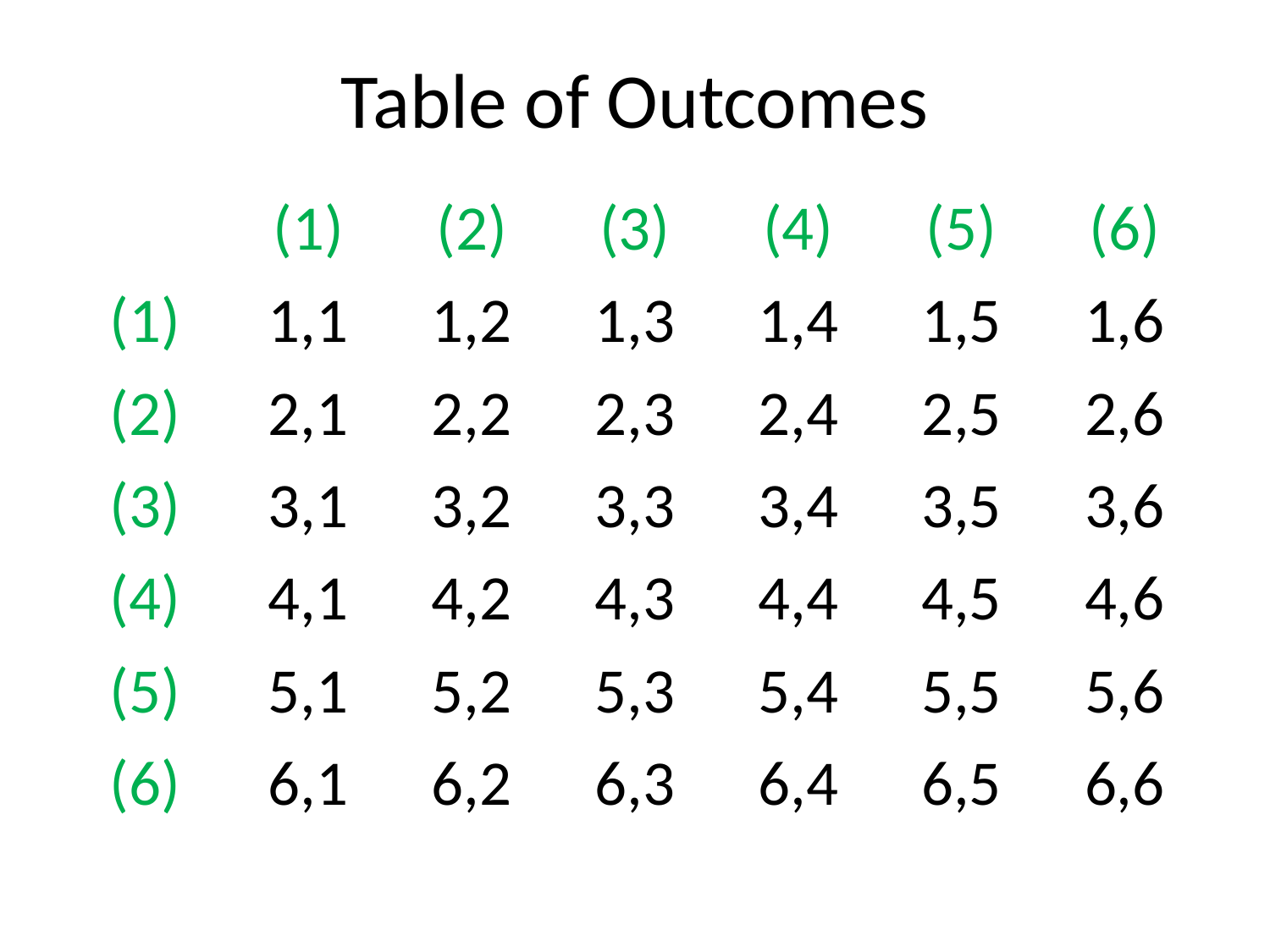

# Table of Outcomes
|  | (1) | (2) | (3) | (4) | (5) | (6) |
| --- | --- | --- | --- | --- | --- | --- |
| (1) | 1,1 | 1,2 | 1,3 | 1,4 | 1,5 | 1,6 |
| (2) | 2,1 | 2,2 | 2,3 | 2,4 | 2,5 | 2,6 |
| (3) | 3,1 | 3,2 | 3,3 | 3,4 | 3,5 | 3,6 |
| (4) | 4,1 | 4,2 | 4,3 | 4,4 | 4,5 | 4,6 |
| (5) | 5,1 | 5,2 | 5,3 | 5,4 | 5,5 | 5,6 |
| (6) | 6,1 | 6,2 | 6,3 | 6,4 | 6,5 | 6,6 |